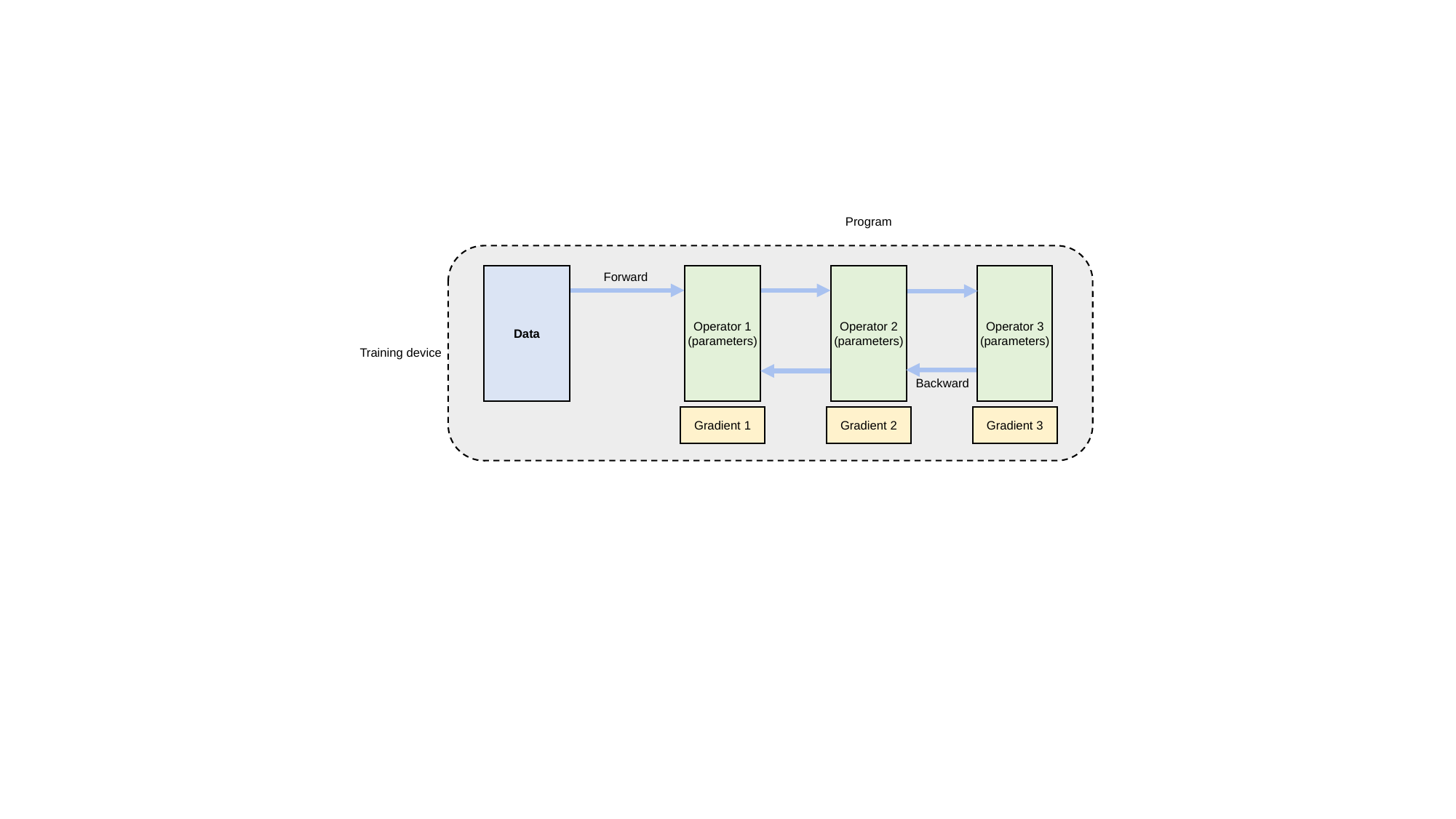

Program

Forward
Operator 3 (parameters)
Operator 1 (parameters)
Operator 2
(parameters)
Backward
Gradient 1
Gradient 2
Gradient 3
Data
Training device